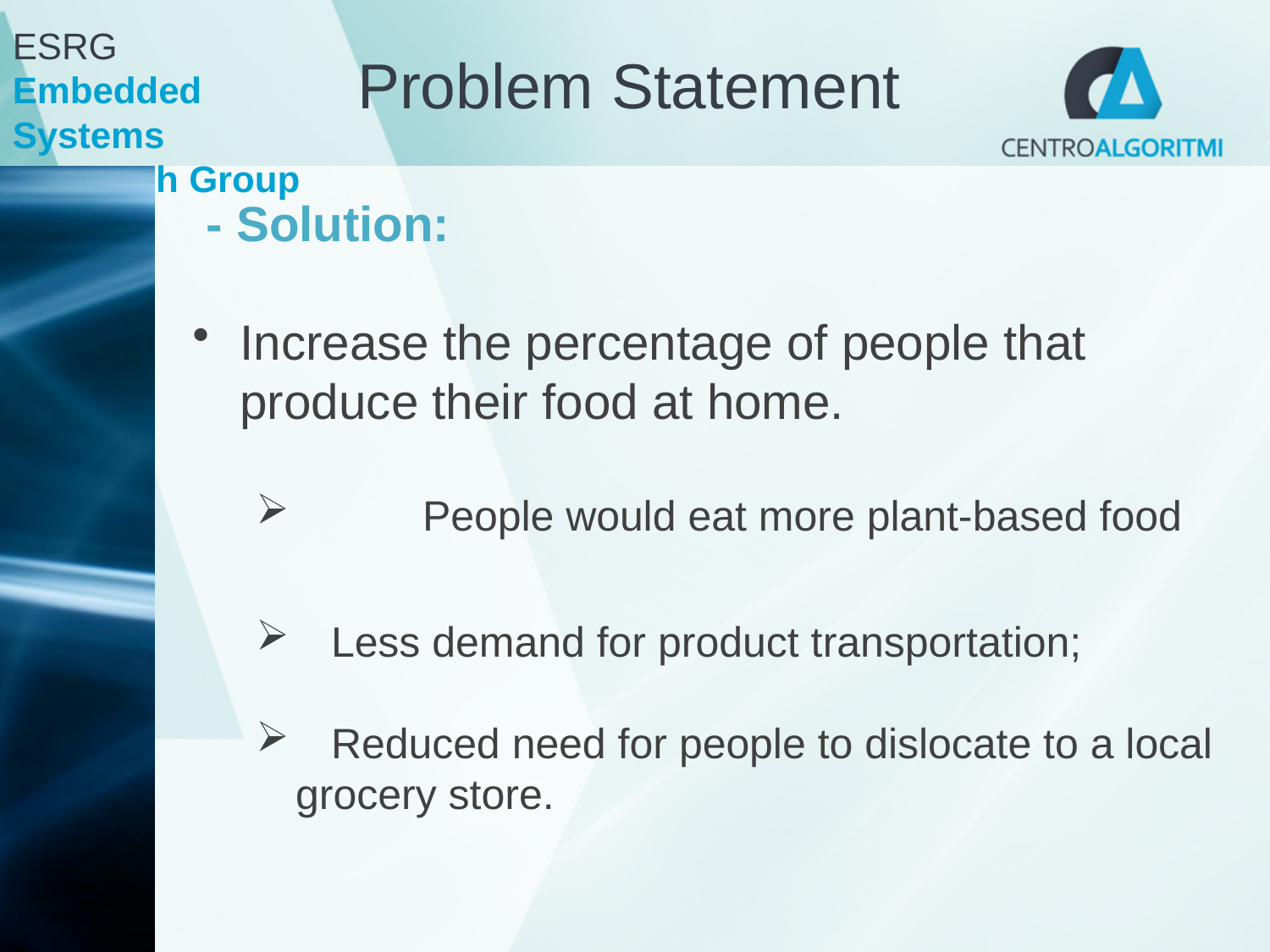

# Problem Statement
 - Solution:

Increase the percentage of people that produce their food at home.

 	People would eat more plant-based food

   Less demand for product transportation;

   Reduced need for people to dislocate to a local grocery store.